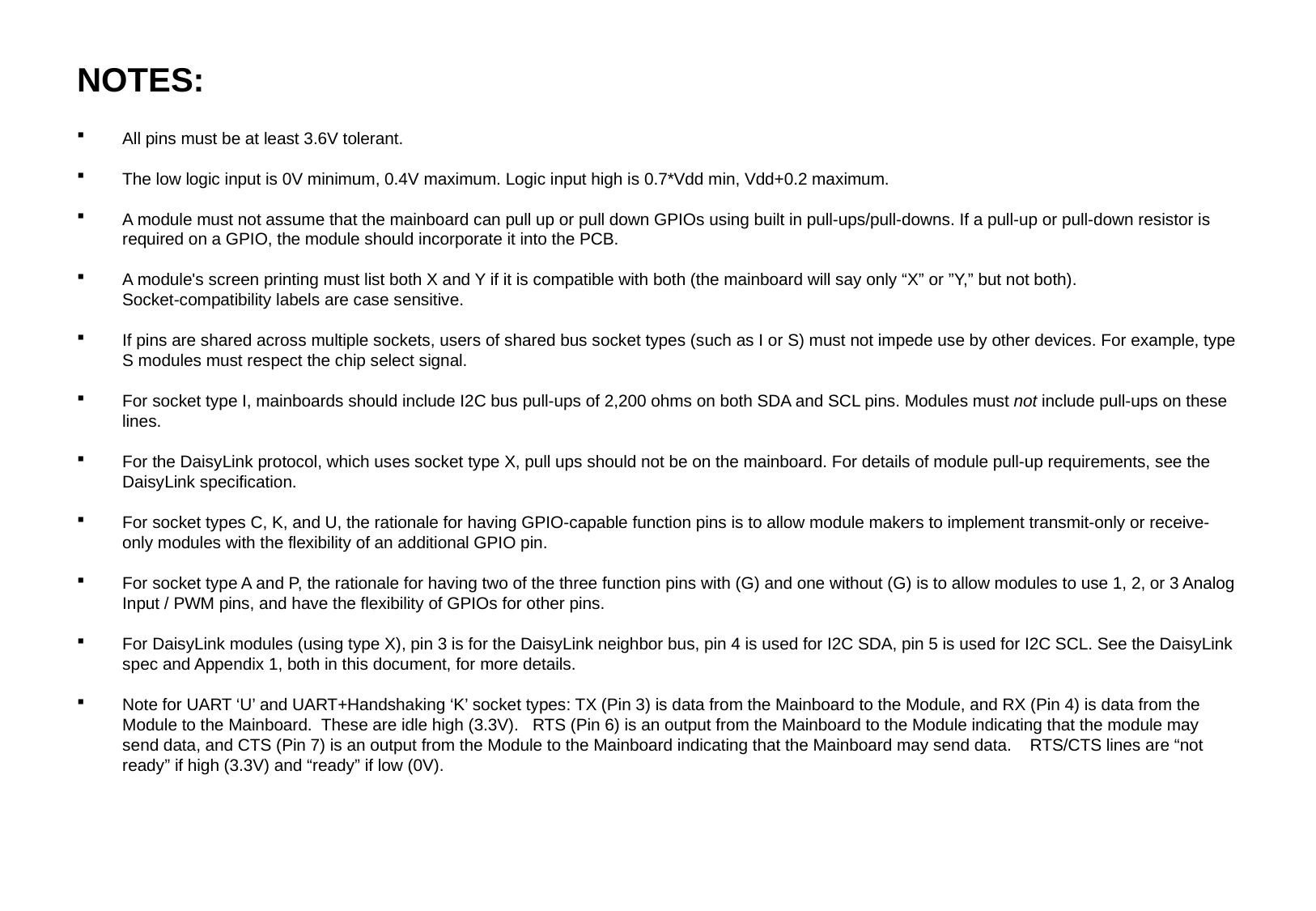

NOTES:
All pins must be at least 3.6V tolerant.
The low logic input is 0V minimum, 0.4V maximum. Logic input high is 0.7*Vdd min, Vdd+0.2 maximum.
A module must not assume that the mainboard can pull up or pull down GPIOs using built in pull-ups/pull-downs. If a pull-up or pull-down resistor is required on a GPIO, the module should incorporate it into the PCB.
A module's screen printing must list both X and Y if it is compatible with both (the mainboard will say only “X” or ”Y,” but not both).
Socket-compatibility labels are case sensitive.
If pins are shared across multiple sockets, users of shared bus socket types (such as I or S) must not impede use by other devices. For example, type S modules must respect the chip select signal.
For socket type I, mainboards should include I2C bus pull-ups of 2,200 ohms on both SDA and SCL pins. Modules must not include pull-ups on these lines.
For the DaisyLink protocol, which uses socket type X, pull ups should not be on the mainboard. For details of module pull-up requirements, see the DaisyLink specification.
For socket types C, K, and U, the rationale for having GPIO-capable function pins is to allow module makers to implement transmit-only or receive-only modules with the flexibility of an additional GPIO pin.
For socket type A and P, the rationale for having two of the three function pins with (G) and one without (G) is to allow modules to use 1, 2, or 3 Analog Input / PWM pins, and have the flexibility of GPIOs for other pins.
For DaisyLink modules (using type X), pin 3 is for the DaisyLink neighbor bus, pin 4 is used for I2C SDA, pin 5 is used for I2C SCL. See the DaisyLink spec and Appendix 1, both in this document, for more details.
Note for UART ‘U’ and UART+Handshaking ‘K’ socket types: TX (Pin 3) is data from the Mainboard to the Module, and RX (Pin 4) is data from the Module to the Mainboard.  These are idle high (3.3V).   RTS (Pin 6) is an output from the Mainboard to the Module indicating that the module may send data, and CTS (Pin 7) is an output from the Module to the Mainboard indicating that the Mainboard may send data.    RTS/CTS lines are “not ready” if high (3.3V) and “ready” if low (0V).